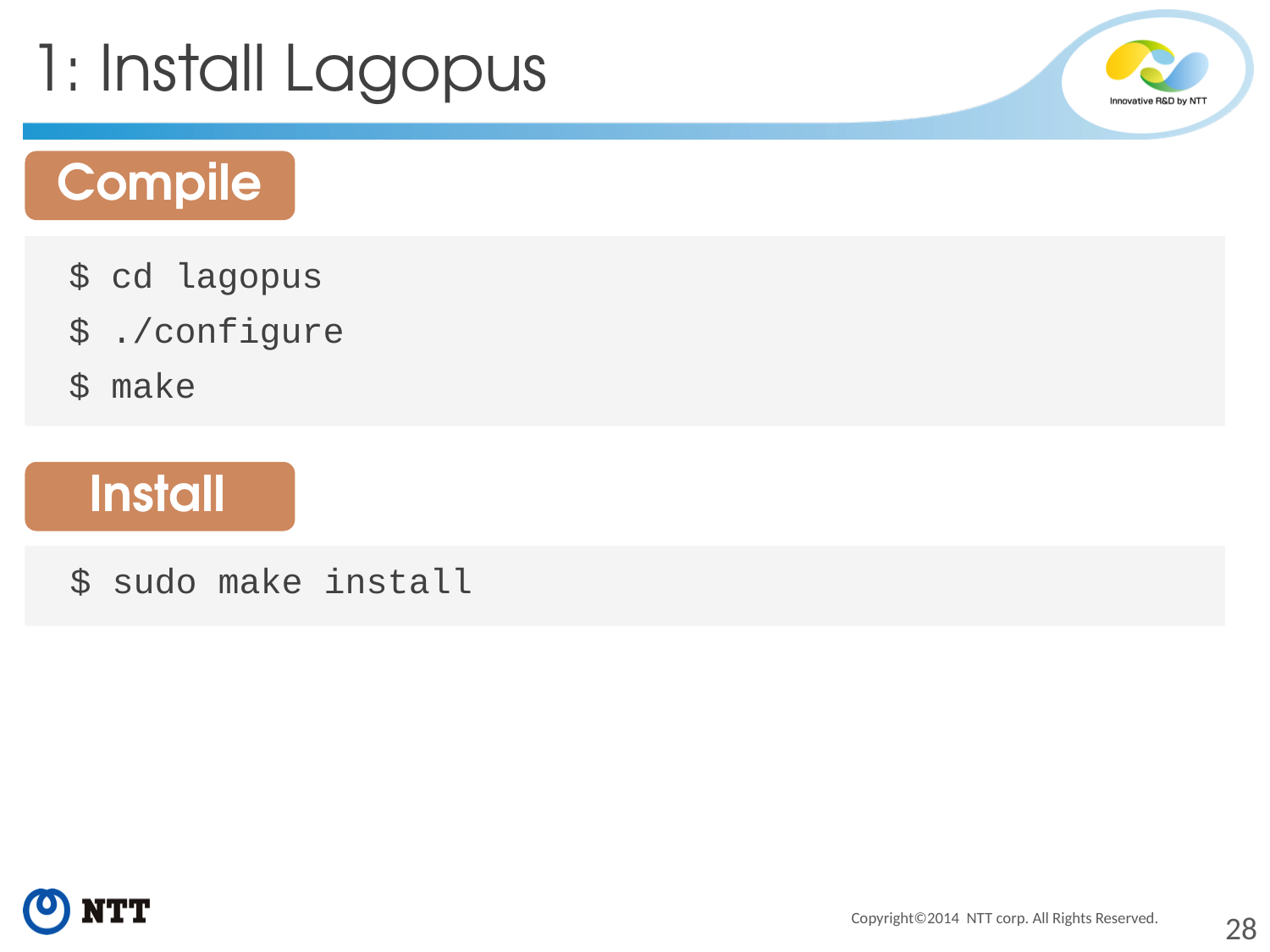

1: Install Lagopus
Compile

$ cd lagopus
$ ./configure
$ make

Install

$ sudo make install